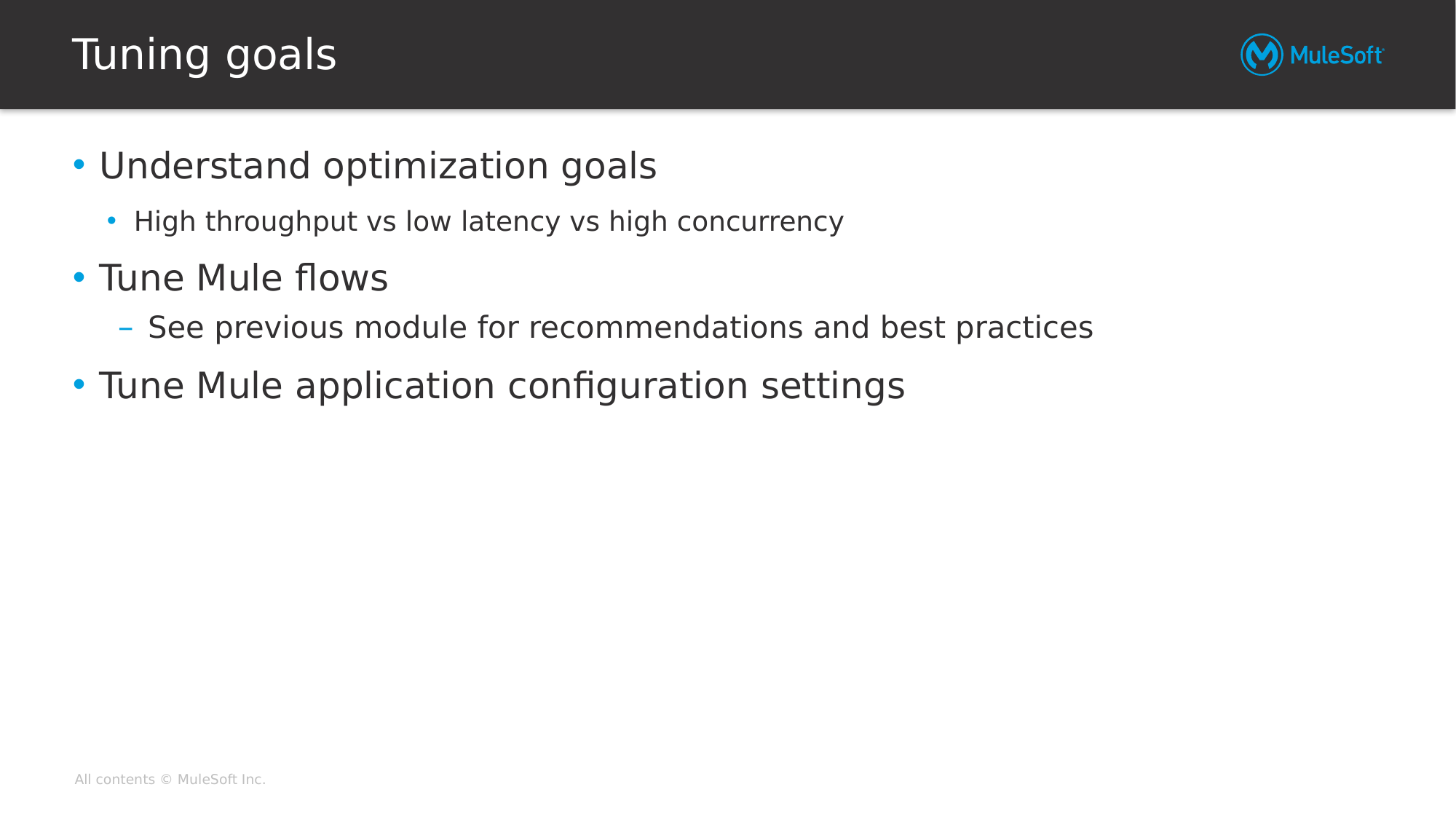

# Tuning goals
Understand optimization goals
High throughput vs low latency vs high concurrency
Tune Mule flows
See previous module for recommendations and best practices
Tune Mule application configuration settings